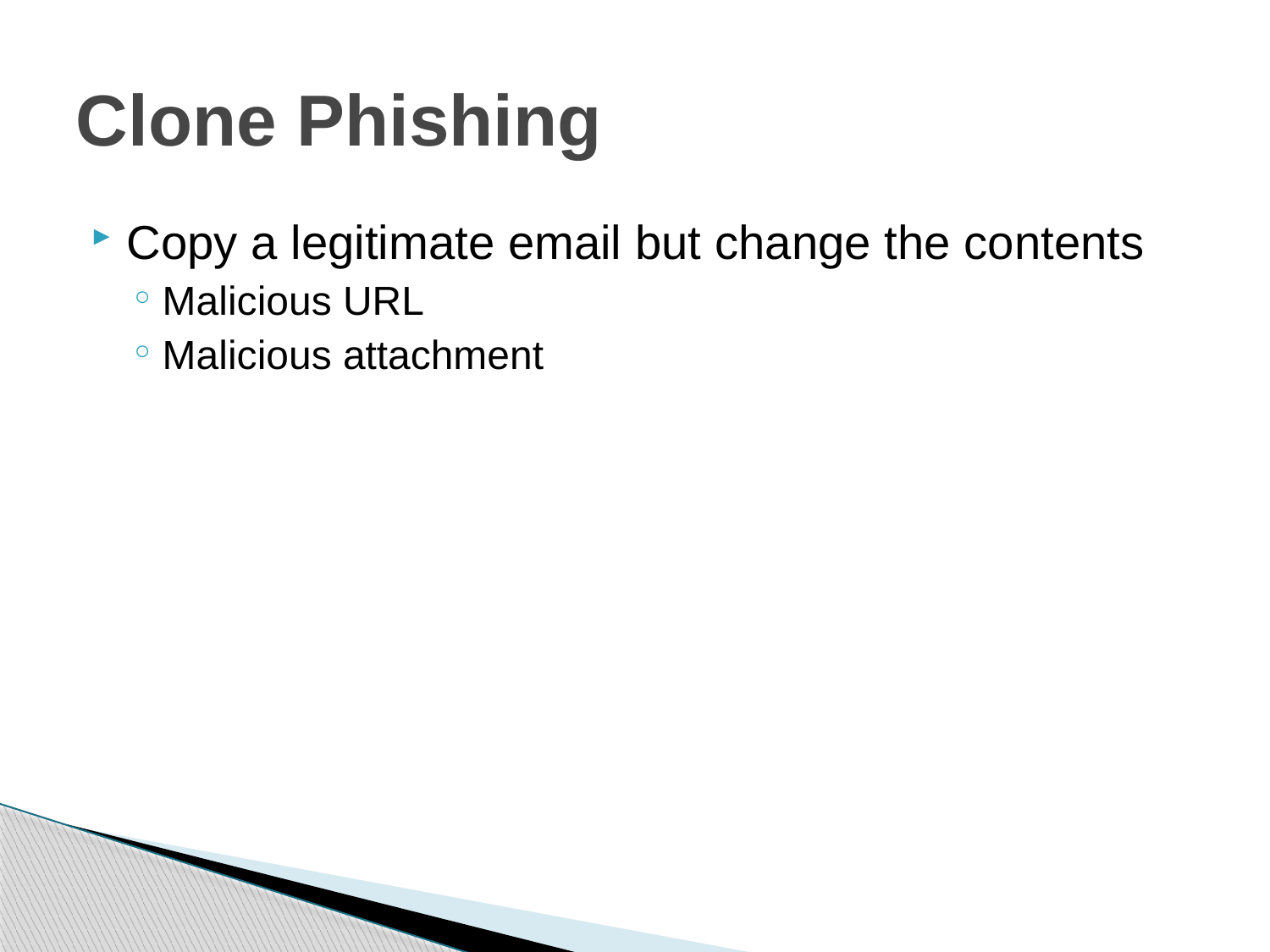

# Clone Phishing
Copy a legitimate email but change the contents
Malicious URL
Malicious attachment